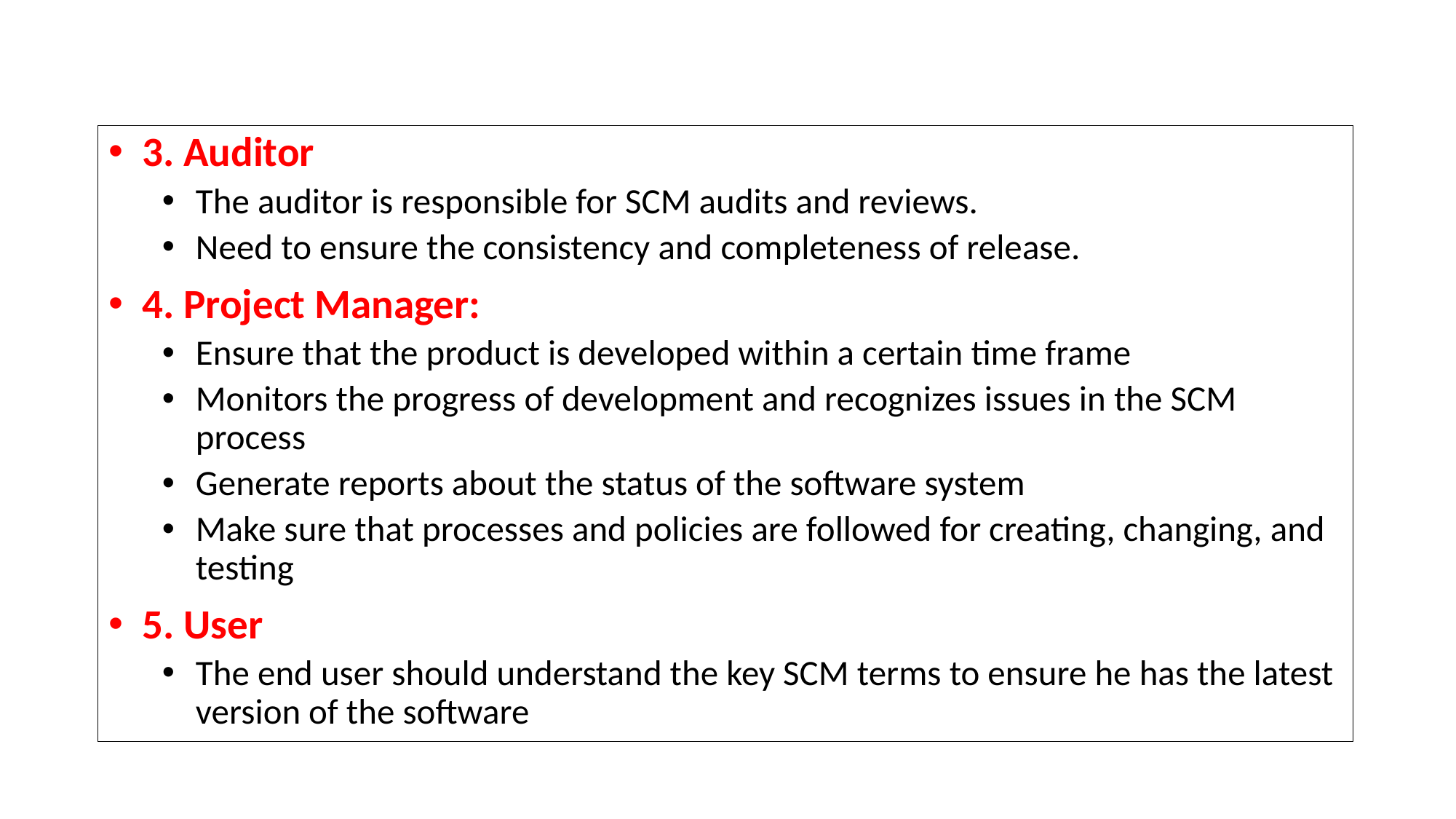

3. Auditor
The auditor is responsible for SCM audits and reviews.
Need to ensure the consistency and completeness of release.
4. Project Manager:
Ensure that the product is developed within a certain time frame
Monitors the progress of development and recognizes issues in the SCM process
Generate reports about the status of the software system
Make sure that processes and policies are followed for creating, changing, and testing
5. User
The end user should understand the key SCM terms to ensure he has the latest version of the software